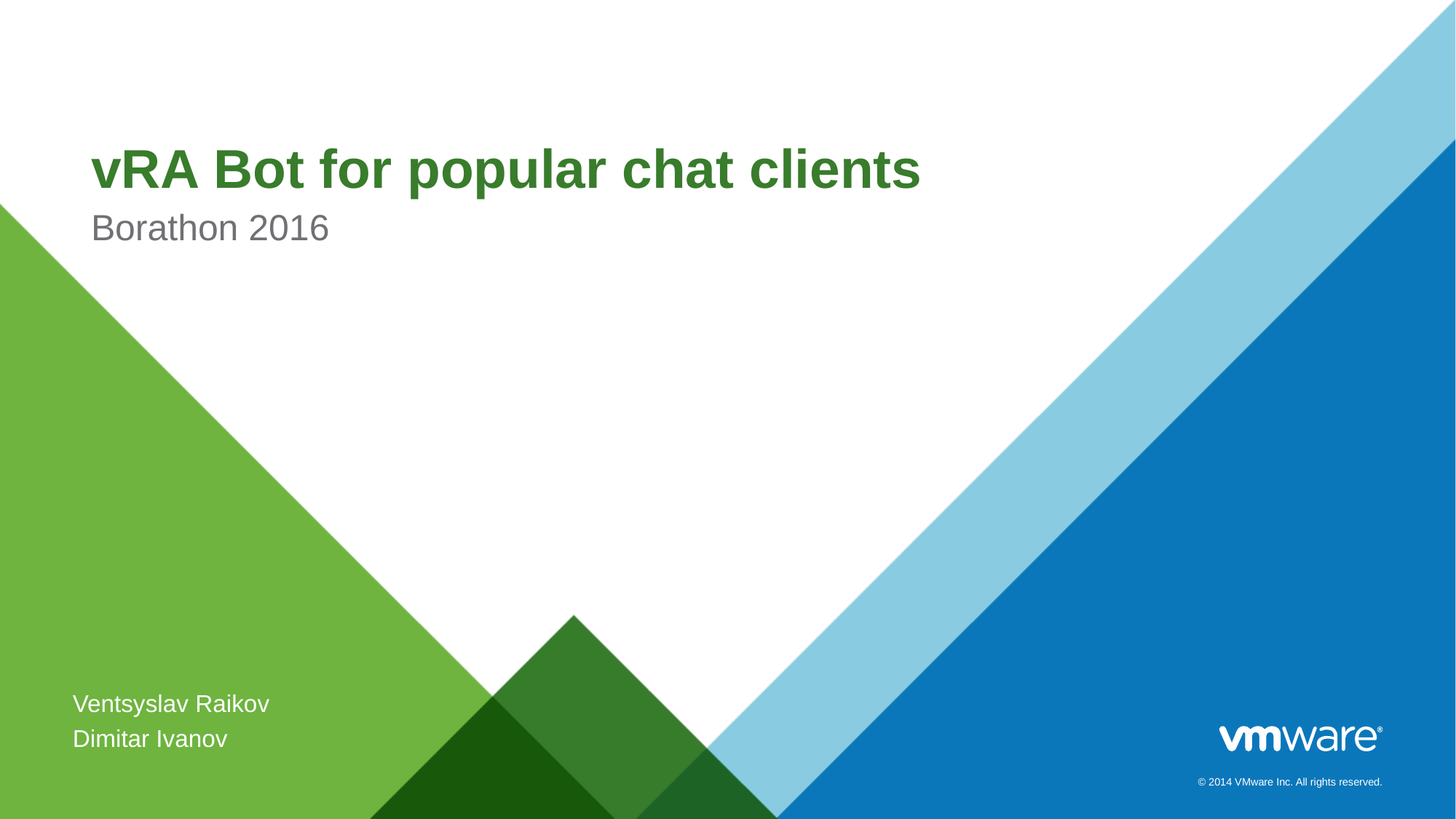

#
vRA Bot for popular chat clients
Borathon 2016

Ventsyslav Raikov
Dimitar Ivanov